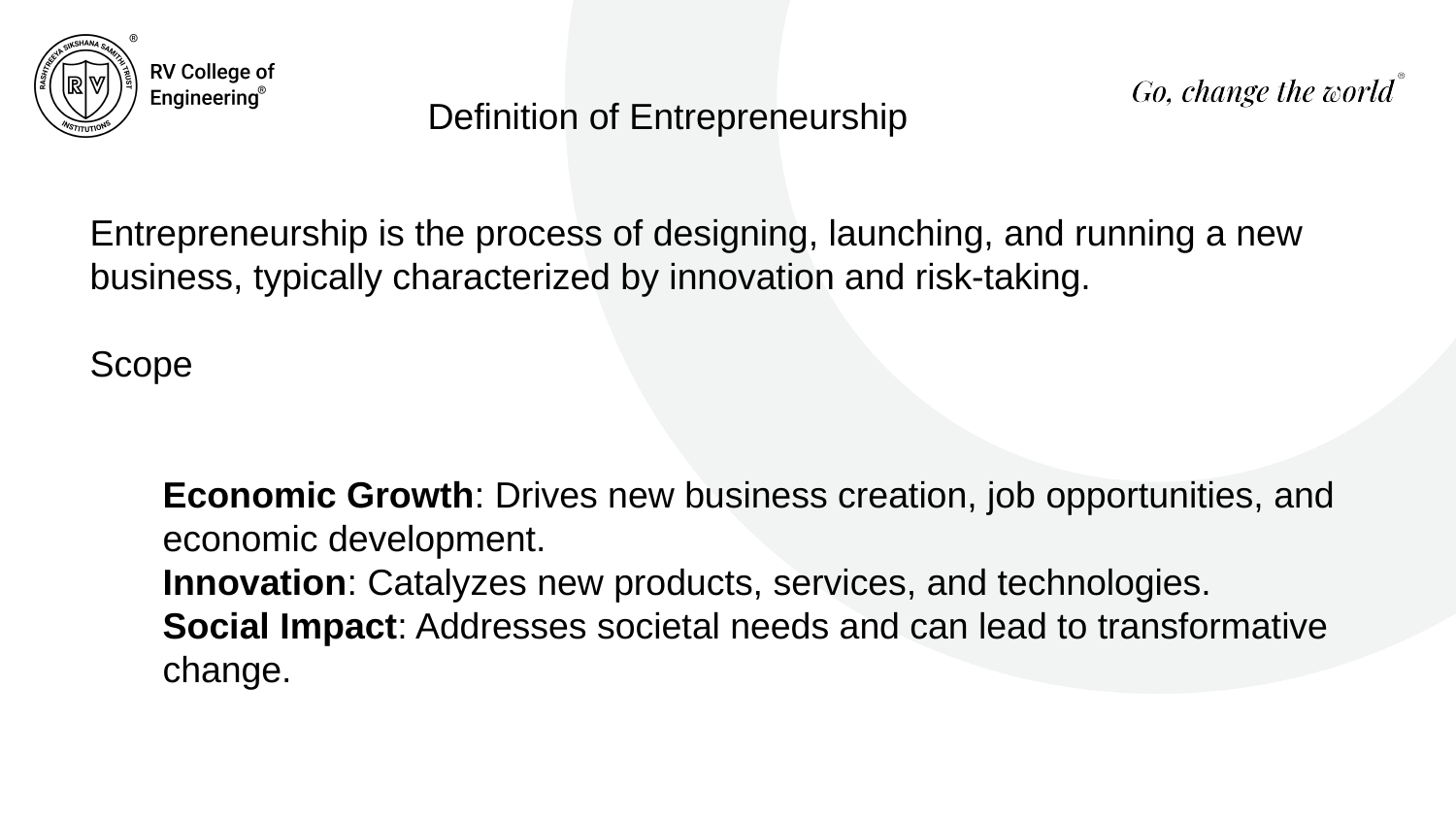

Definition of Entrepreneurship
Entrepreneurship is the process of designing, launching, and running a new business, typically characterized by innovation and risk-taking.

Scope

Economic Growth: Drives new business creation, job opportunities, and economic development.
Innovation: Catalyzes new products, services, and technologies.
Social Impact: Addresses societal needs and can lead to transformative change.

1/xx